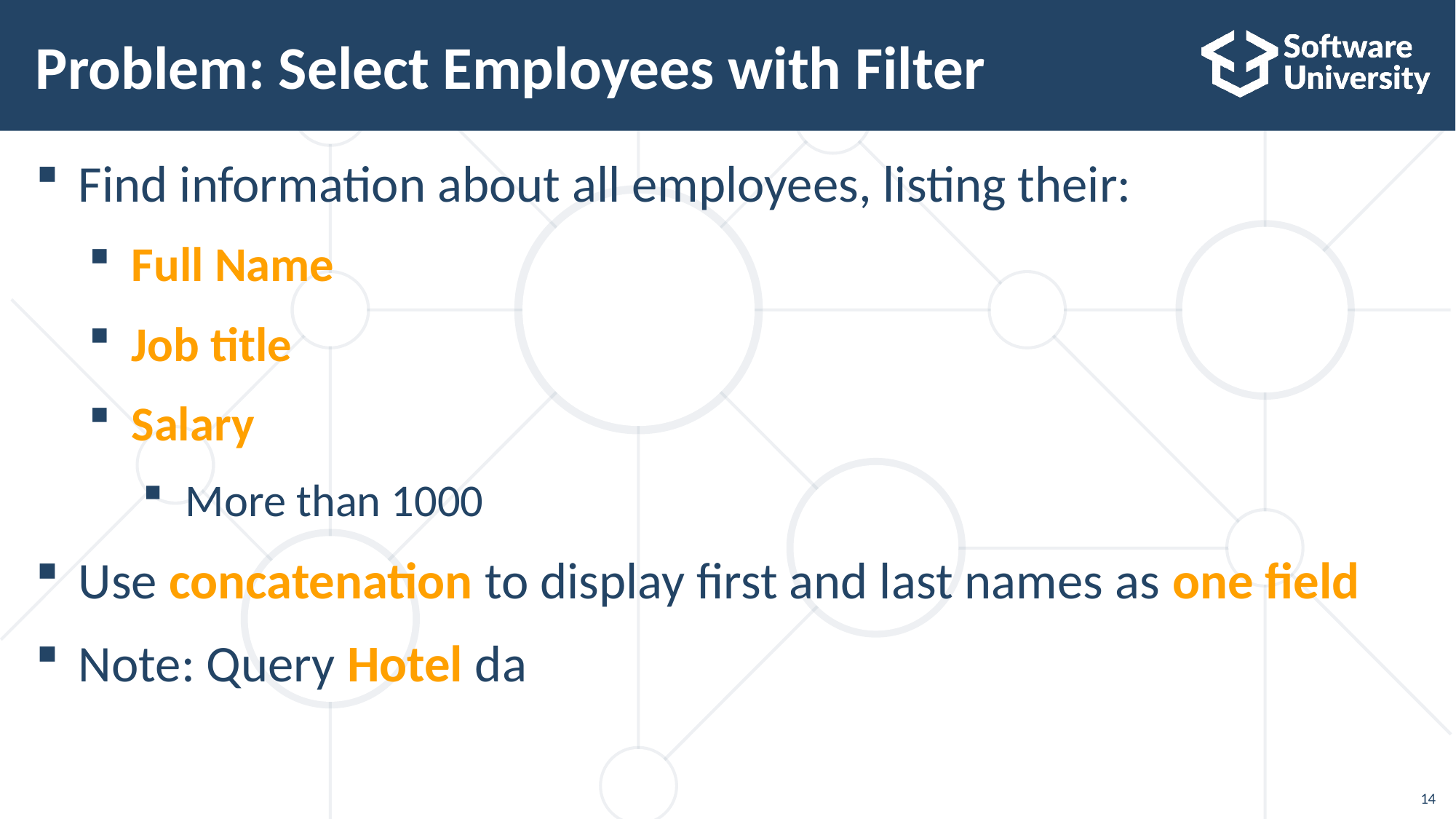

Problem: Select Employees with Filter
Find information about all employees, listing their:
Full Name
Job title
Salary
More than 1000
Use concatenation to display first and last names as one field
Note: Query Hotel da
14